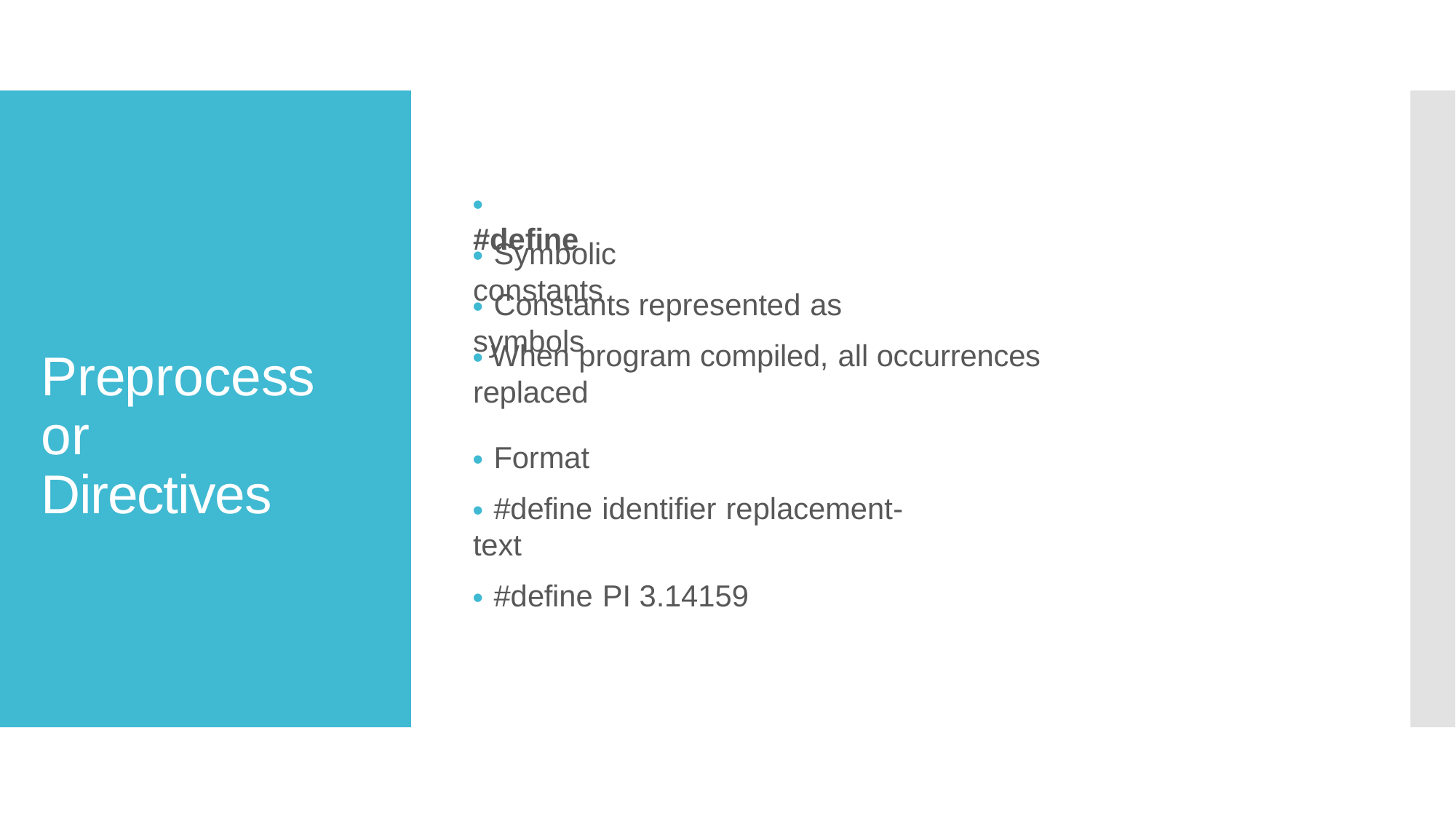

🞄 #define
# 🞄 Symbolic constants
🞄 Constants represented as symbols
🞄 When program compiled, all occurrences replaced
Preprocessor  Directives
🞄 Format
🞄 #define identifier replacement-text
🞄 #define PI 3.14159